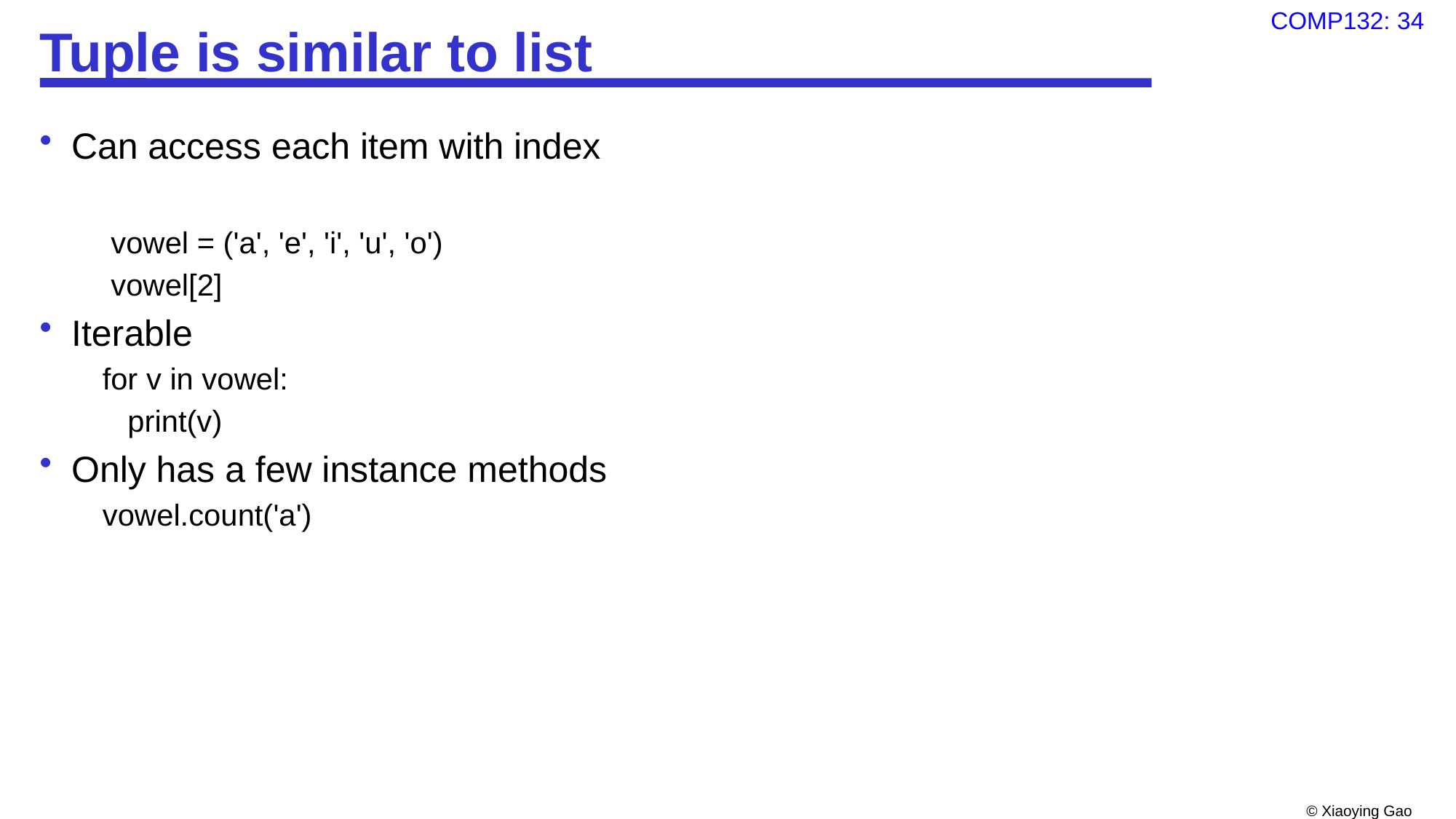

# Tuple is similar to list
Can access each item with index

  vowel = ('a', 'e', 'i', 'u', 'o')
  vowel[2]
Iterable
 for v in vowel:
    print(v)
Only has a few instance methods
 vowel.count('a')